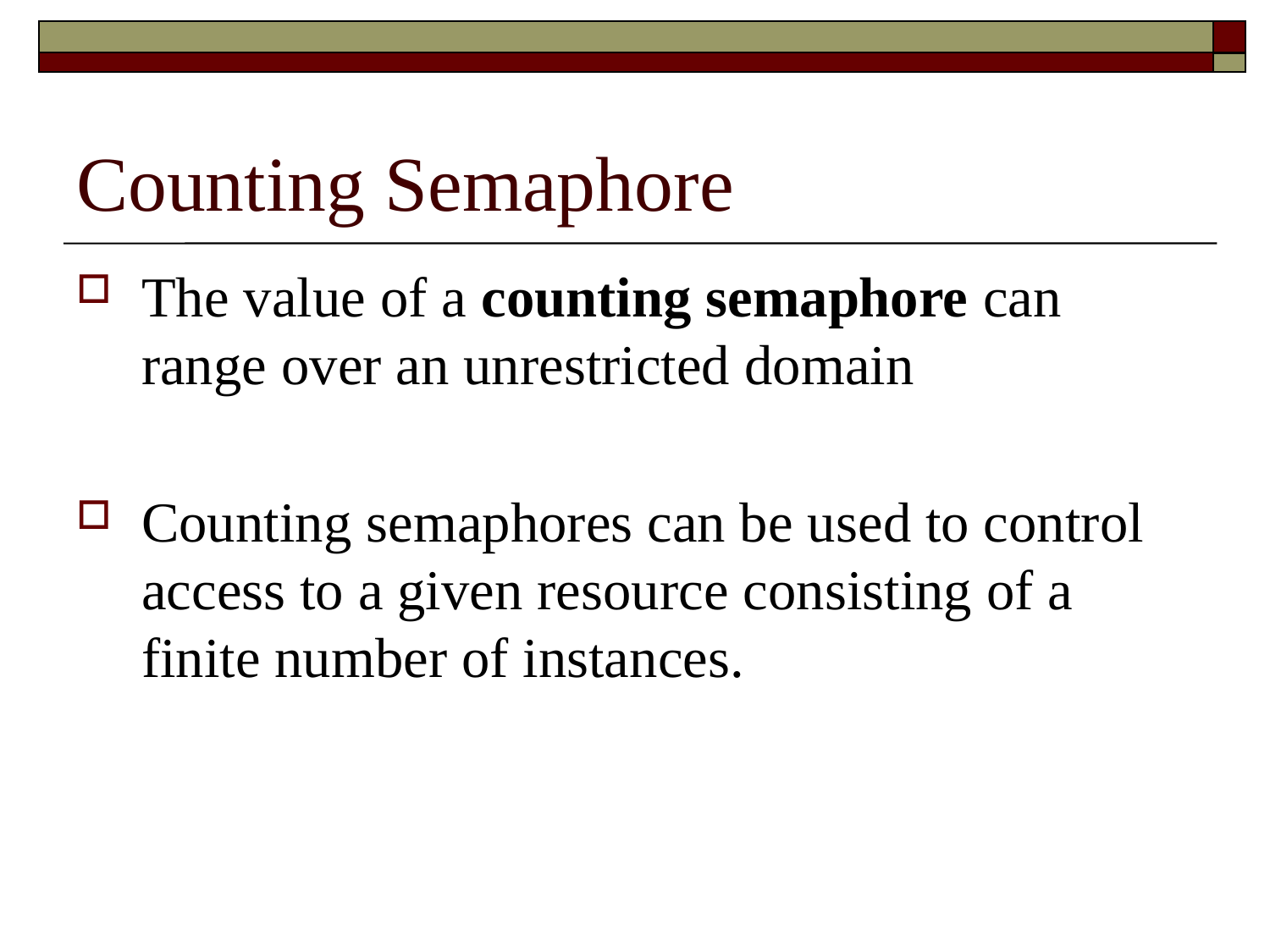

# Counting Semaphore
The value of a counting semaphore can range over an unrestricted domain

Counting semaphores can be used to control access to a given resource consisting of a finite number of instances.